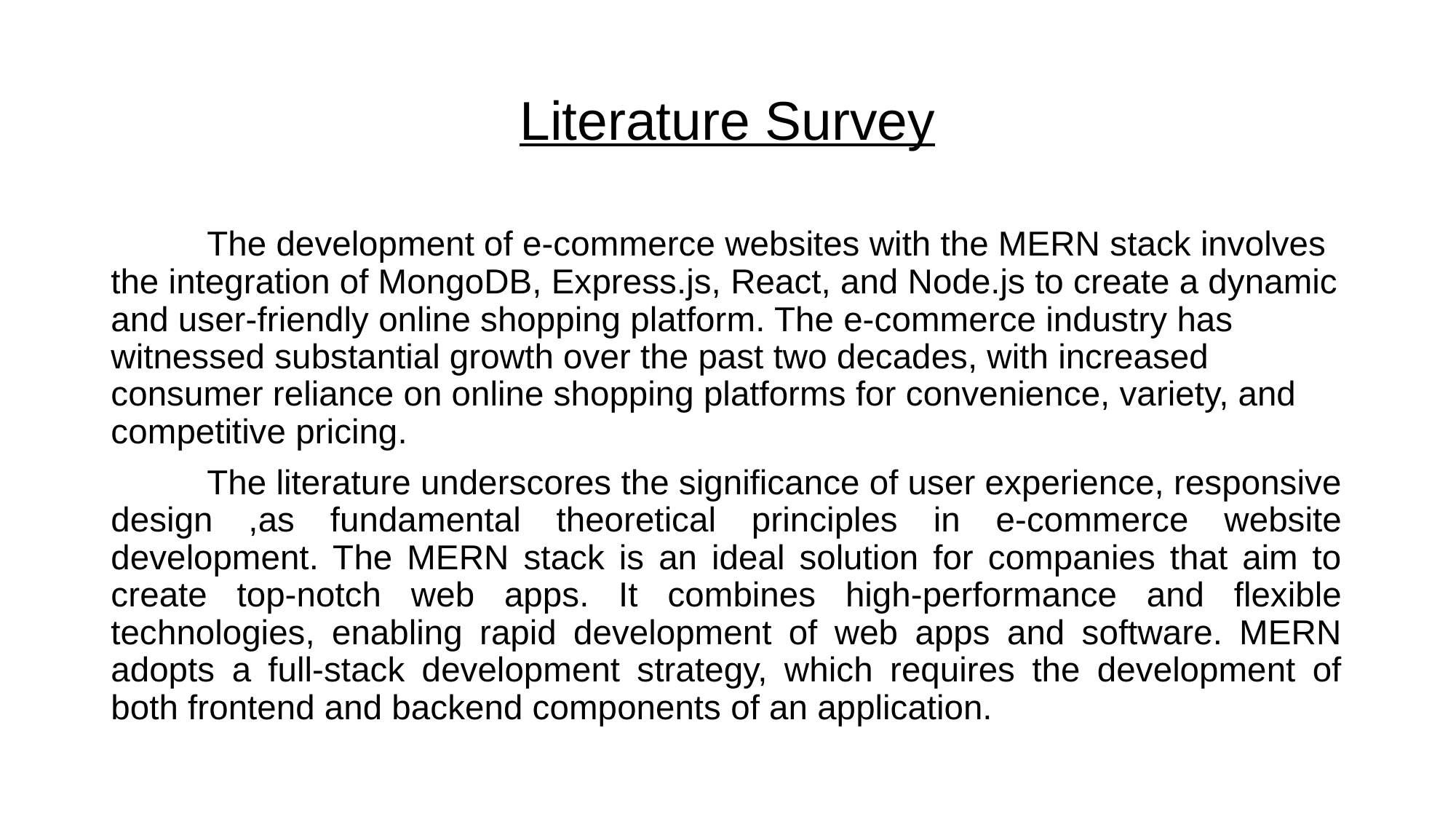

# Literature Survey
	The development of e-commerce websites with the MERN stack involves the integration of MongoDB, Express.js, React, and Node.js to create a dynamic and user-friendly online shopping platform. The e-commerce industry has witnessed substantial growth over the past two decades, with increased consumer reliance on online shopping platforms for convenience, variety, and competitive pricing.
	The literature underscores the significance of user experience, responsive design ,as fundamental theoretical principles in e-commerce website development. The MERN stack is an ideal solution for companies that aim to create top-notch web apps. It combines high-performance and flexible technologies, enabling rapid development of web apps and software. MERN adopts a full-stack development strategy, which requires the development of both frontend and backend components of an application.